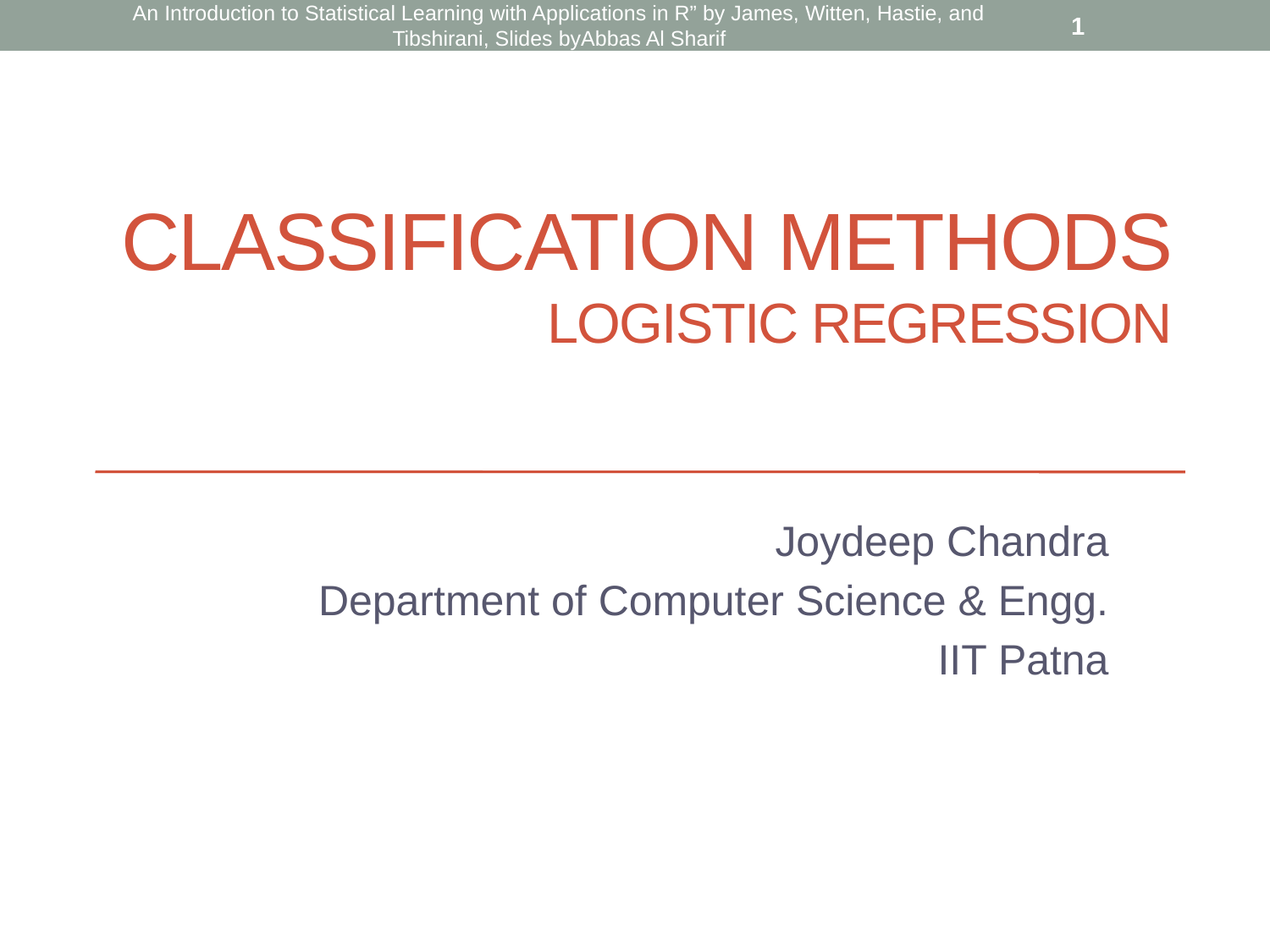

An Introduction to Statistical Learning with Applications in R” by James, Witten, Hastie, and Tibshirani, Slides byAbbas Al Sharif
1
# Classification Methods Logistic Regression
Joydeep Chandra
Department of Computer Science & Engg.
IIT Patna